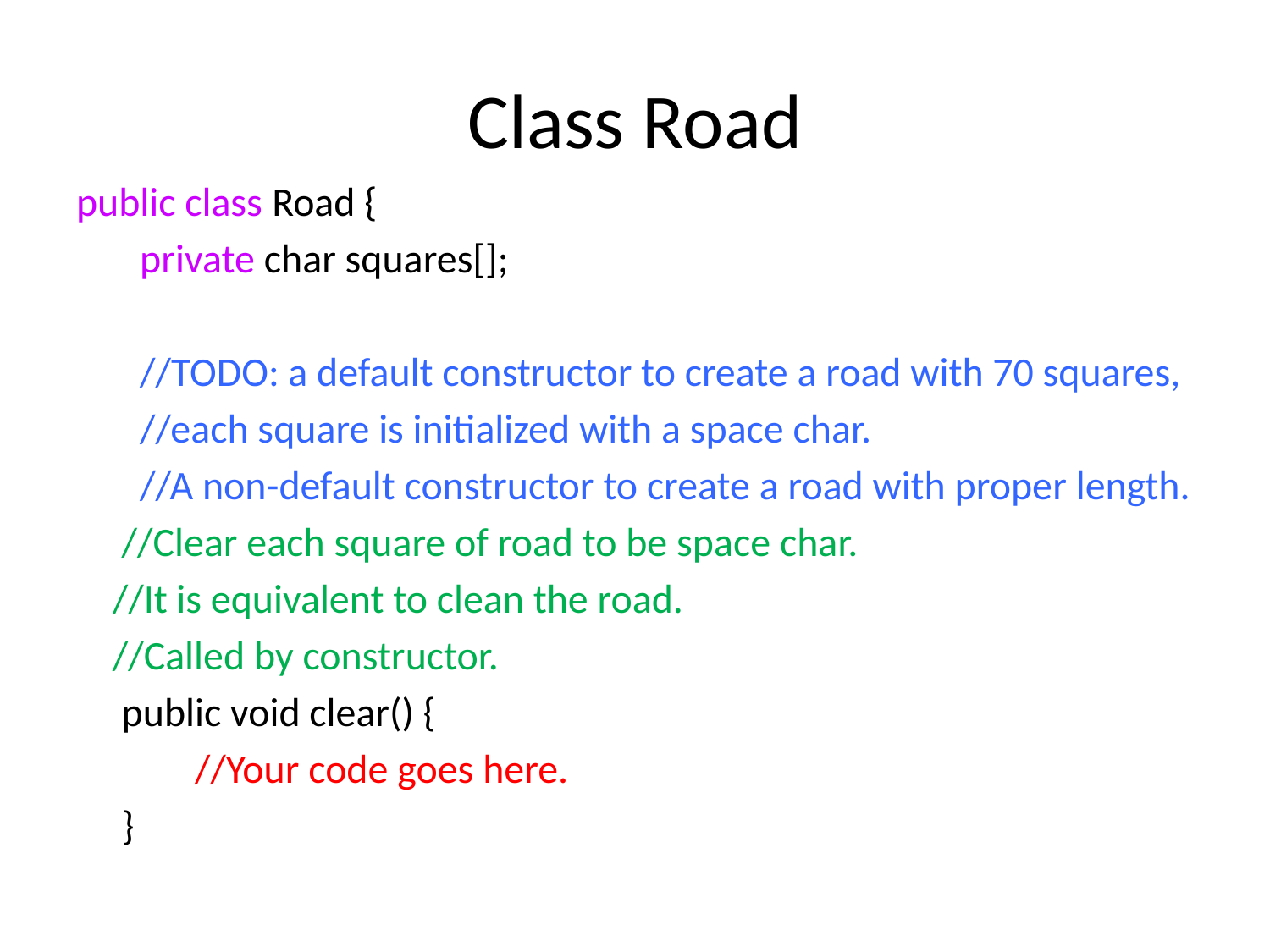

# Class Road
public class Road {
       private char squares[];

       //TODO: a default constructor to create a road with 70 squares,
       //each square is initialized with a space char.
       //A non-default constructor to create a road with proper length.
     //Clear each square of road to be space char.
    //It is equivalent to clean the road.
    //Called by constructor.
     public void clear() {
             //Your code goes here.
     }